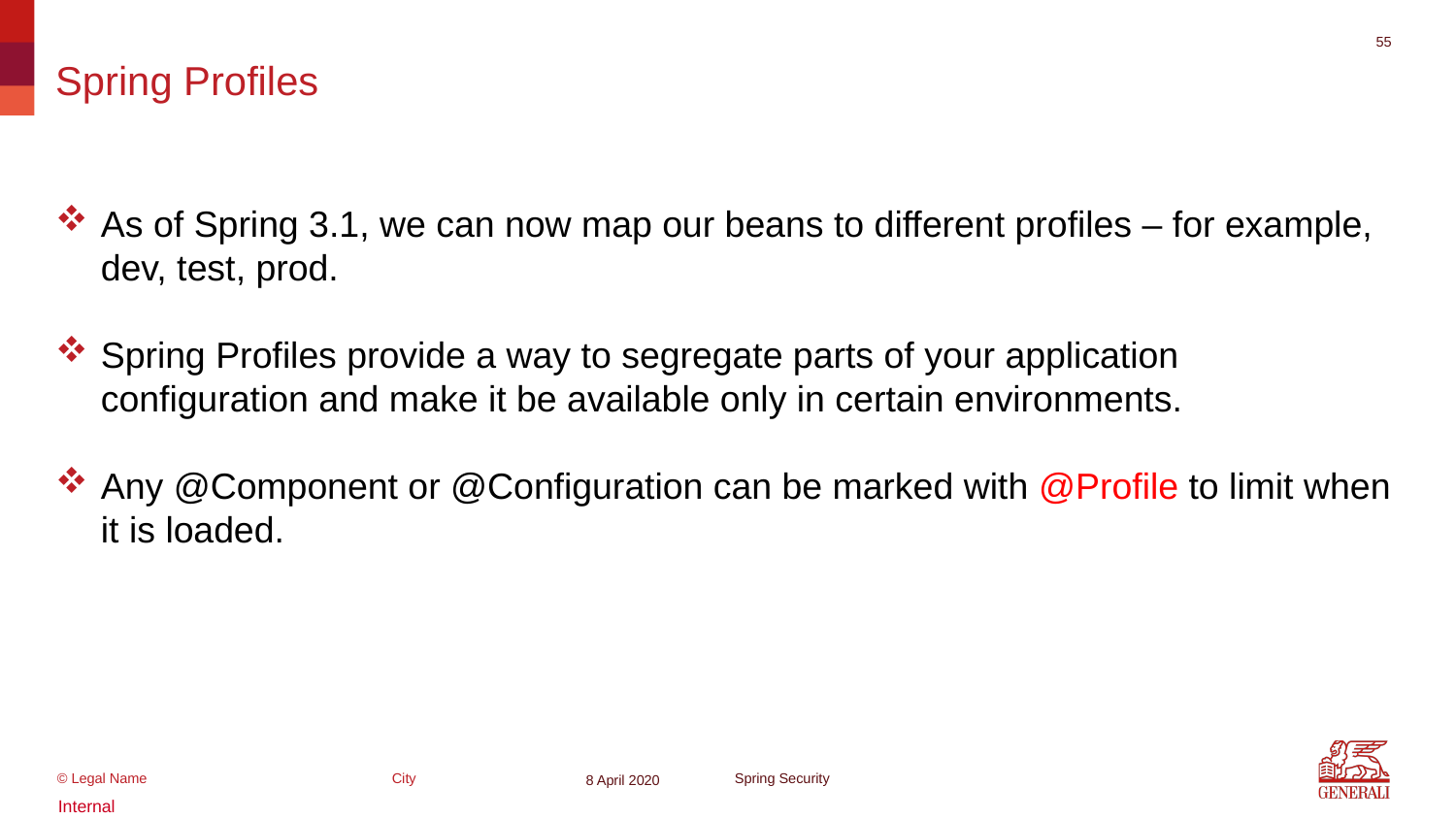

55
# Spring Profiles

As of Spring 3.1, we can now map our beans to different profiles – for example, dev, test, prod.

Spring Profiles provide a way to segregate parts of your application configuration and make it be available only in certain environments.

Any @Component or @Configuration can be marked with @Profile to limit when it is loaded.

8 April 2020
Spring Security